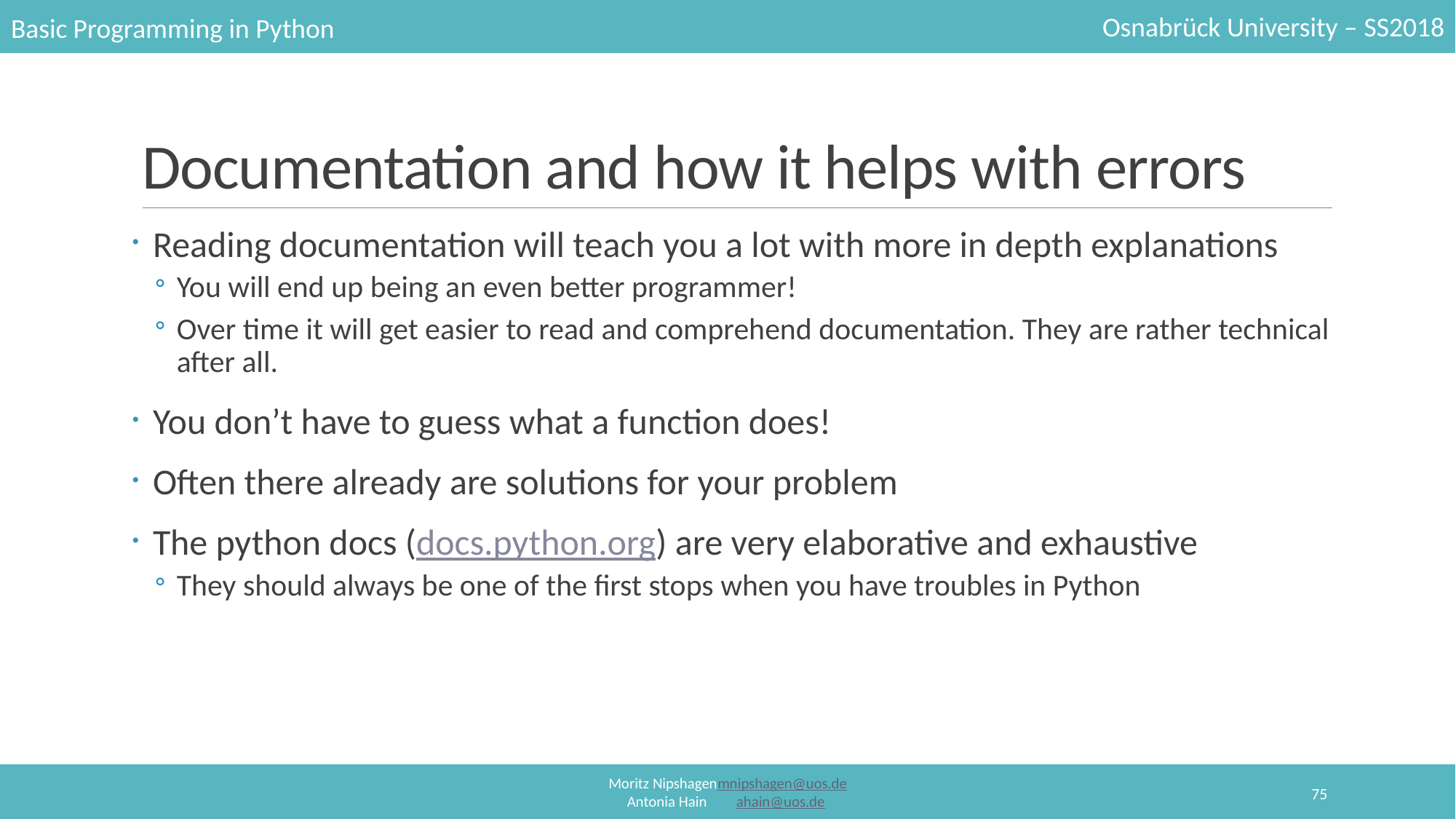

# Documentation and how it helps with errors
Reading documentation will teach you a lot with more in depth explanations
You will end up being an even better programmer!
Over time it will get easier to read and comprehend documentation. They are rather technical after all.
You don’t have to guess what a function does!
Often there already are solutions for your problem
The python docs (docs.python.org) are very elaborative and exhaustive
They should always be one of the first stops when you have troubles in Python
75